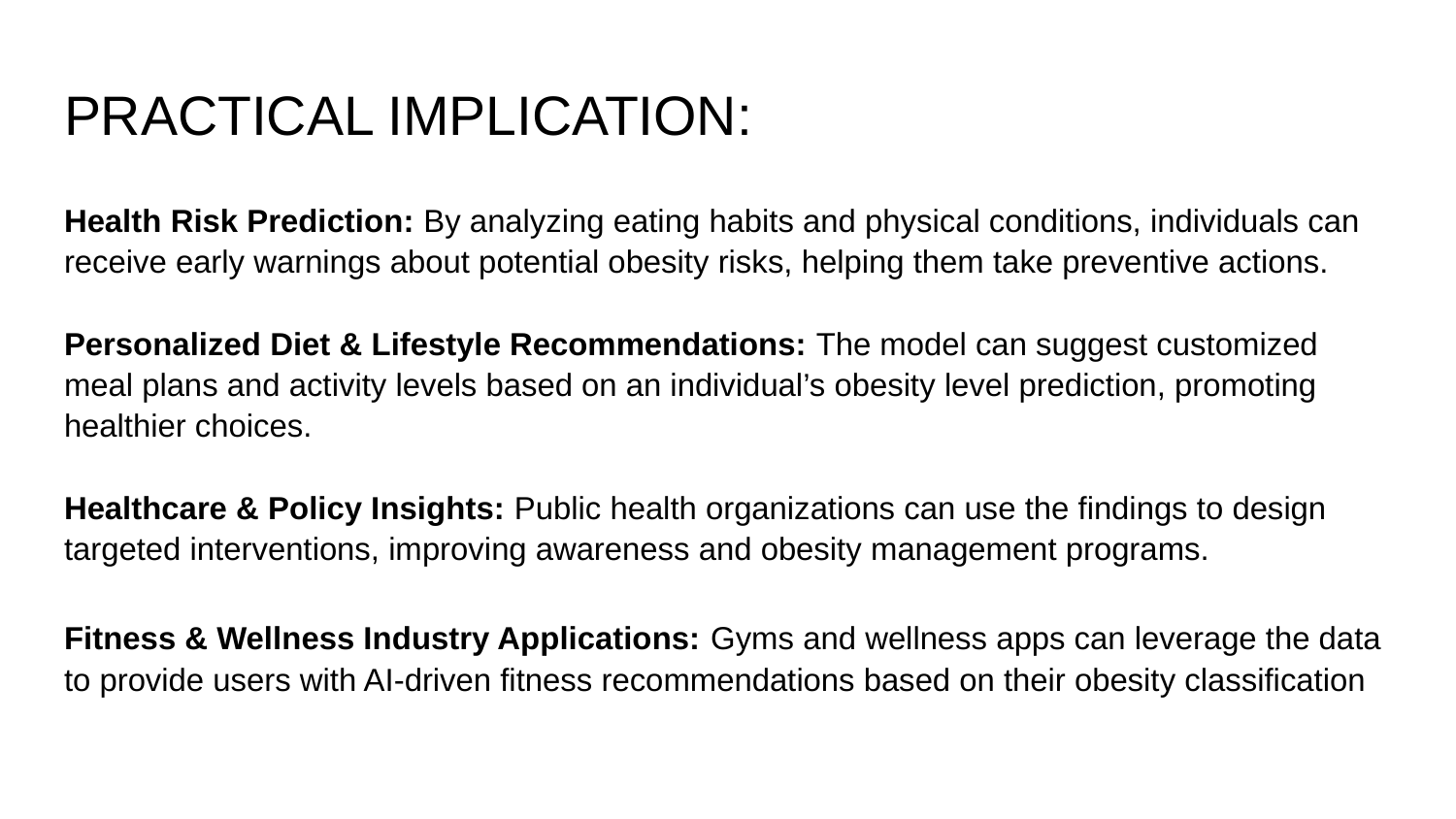

# PRACTICAL IMPLICATION:
Health Risk Prediction: By analyzing eating habits and physical conditions, individuals can receive early warnings about potential obesity risks, helping them take preventive actions.

Personalized Diet & Lifestyle Recommendations: The model can suggest customized meal plans and activity levels based on an individual’s obesity level prediction, promoting healthier choices.

Healthcare & Policy Insights: Public health organizations can use the findings to design targeted interventions, improving awareness and obesity management programs.

Fitness & Wellness Industry Applications: Gyms and wellness apps can leverage the data to provide users with AI-driven fitness recommendations based on their obesity classification